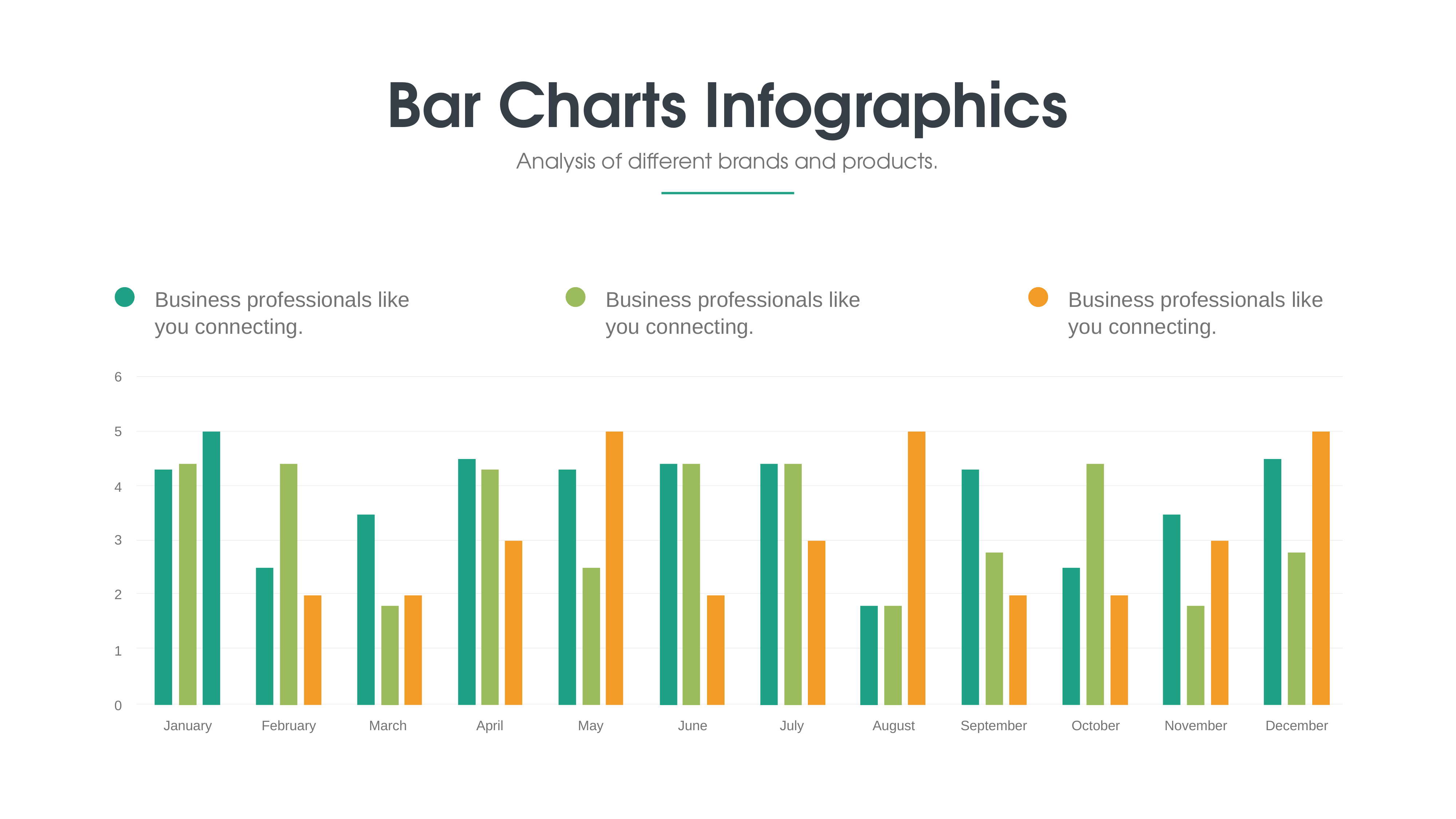

Bar Charts Infographics
Analysis of different brands and products.

Business professionals like you connecting.
Business professionals like you connecting.
Business professionals like you connecting.

6
5

4

3

2

1
0
January
February
March
April
May
June
July
August
September
October
November
December